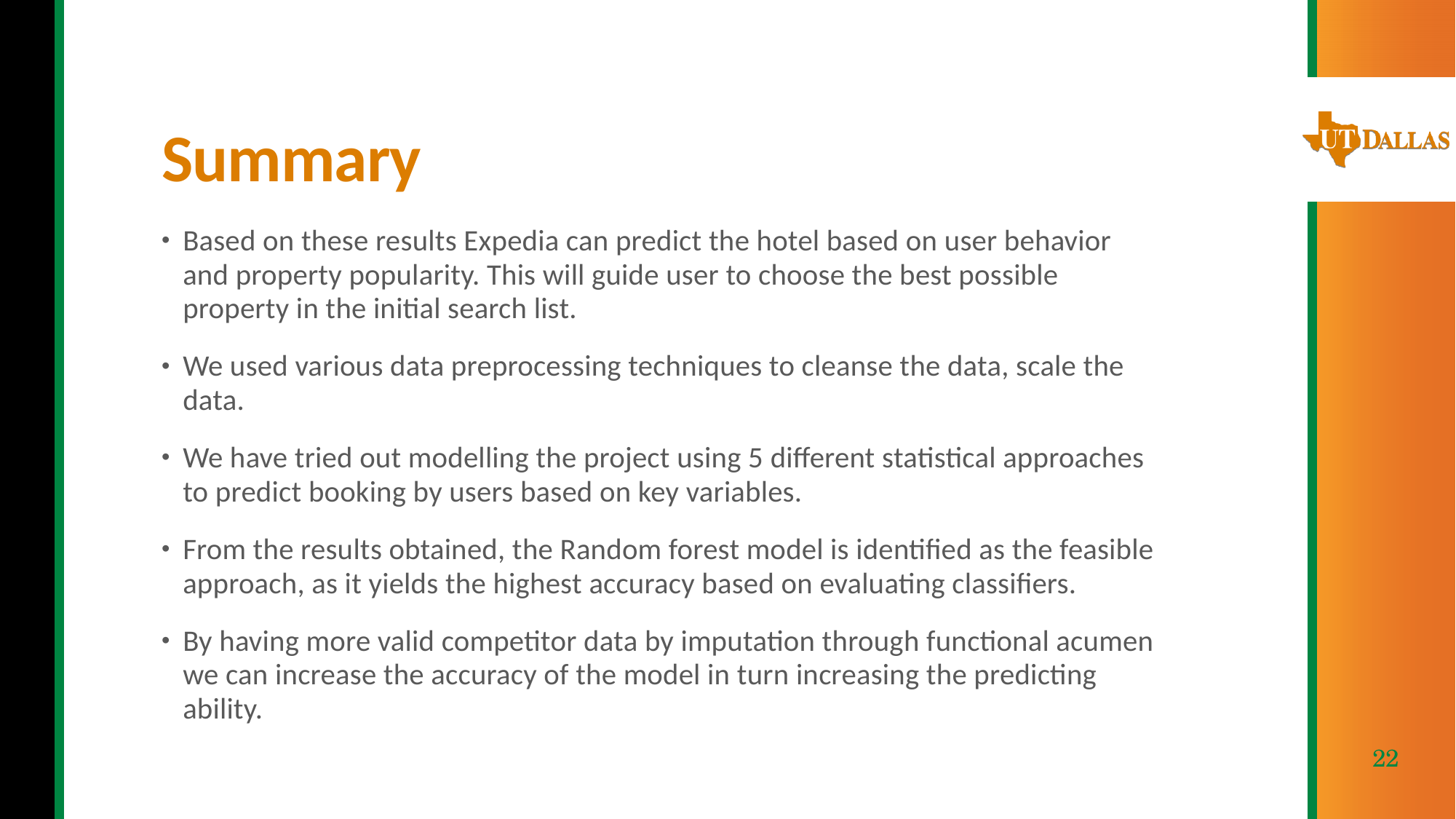

# Summary
Based on these results Expedia can predict the hotel based on user behavior and property popularity. This will guide user to choose the best possible property in the initial search list.
We used various data preprocessing techniques to cleanse the data, scale the data.
We have tried out modelling the project using 5 different statistical approaches to predict booking by users based on key variables.
From the results obtained, the Random forest model is identified as the feasible approach, as it yields the highest accuracy based on evaluating classifiers.
By having more valid competitor data by imputation through functional acumen we can increase the accuracy of the model in turn increasing the predicting ability.

22